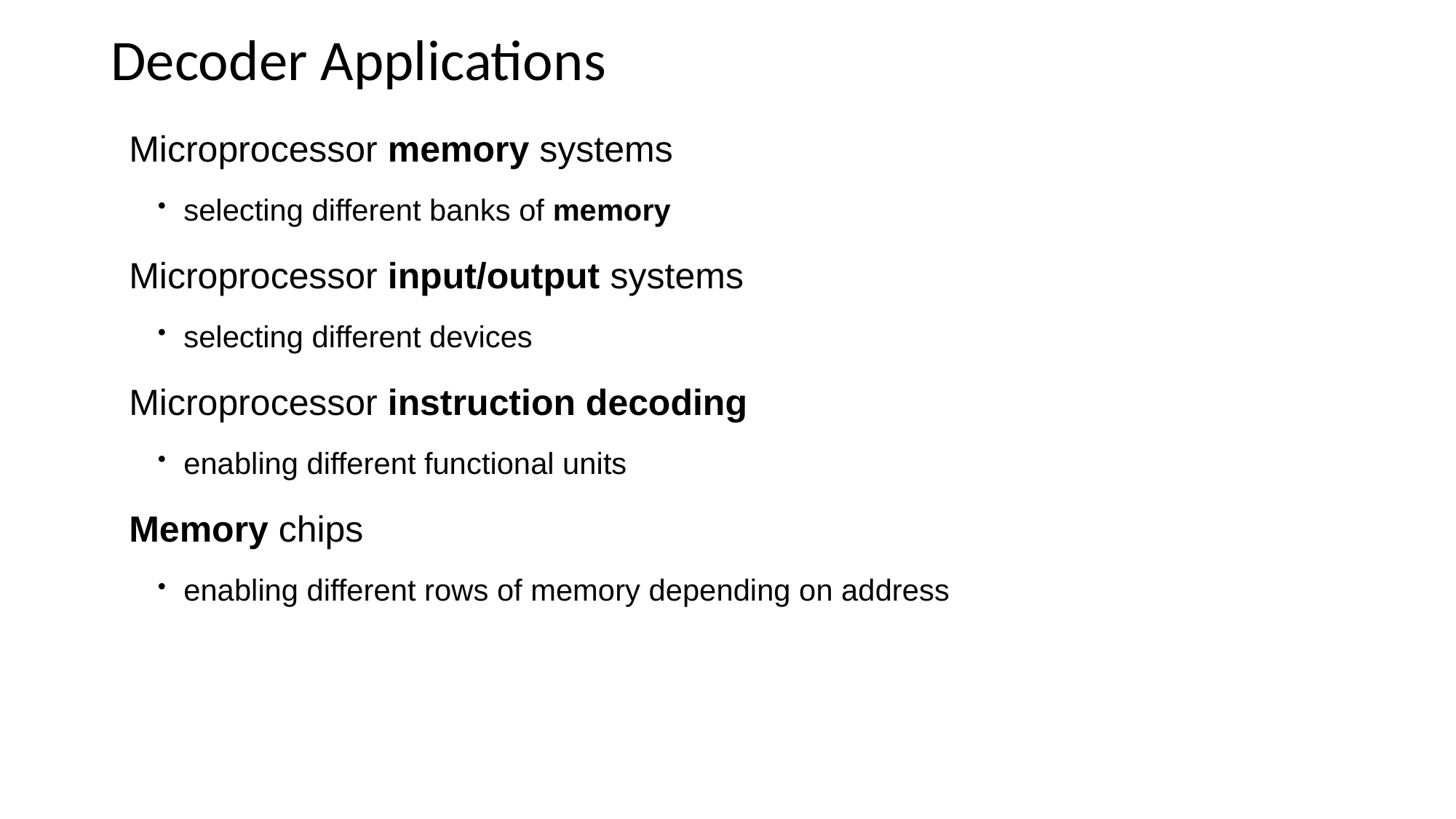

# Decoder Applications
Microprocessor memory systems
selecting different banks of memory
Microprocessor input/output systems
selecting different devices
Microprocessor instruction decoding
enabling different functional units
Memory chips
enabling different rows of memory depending on address